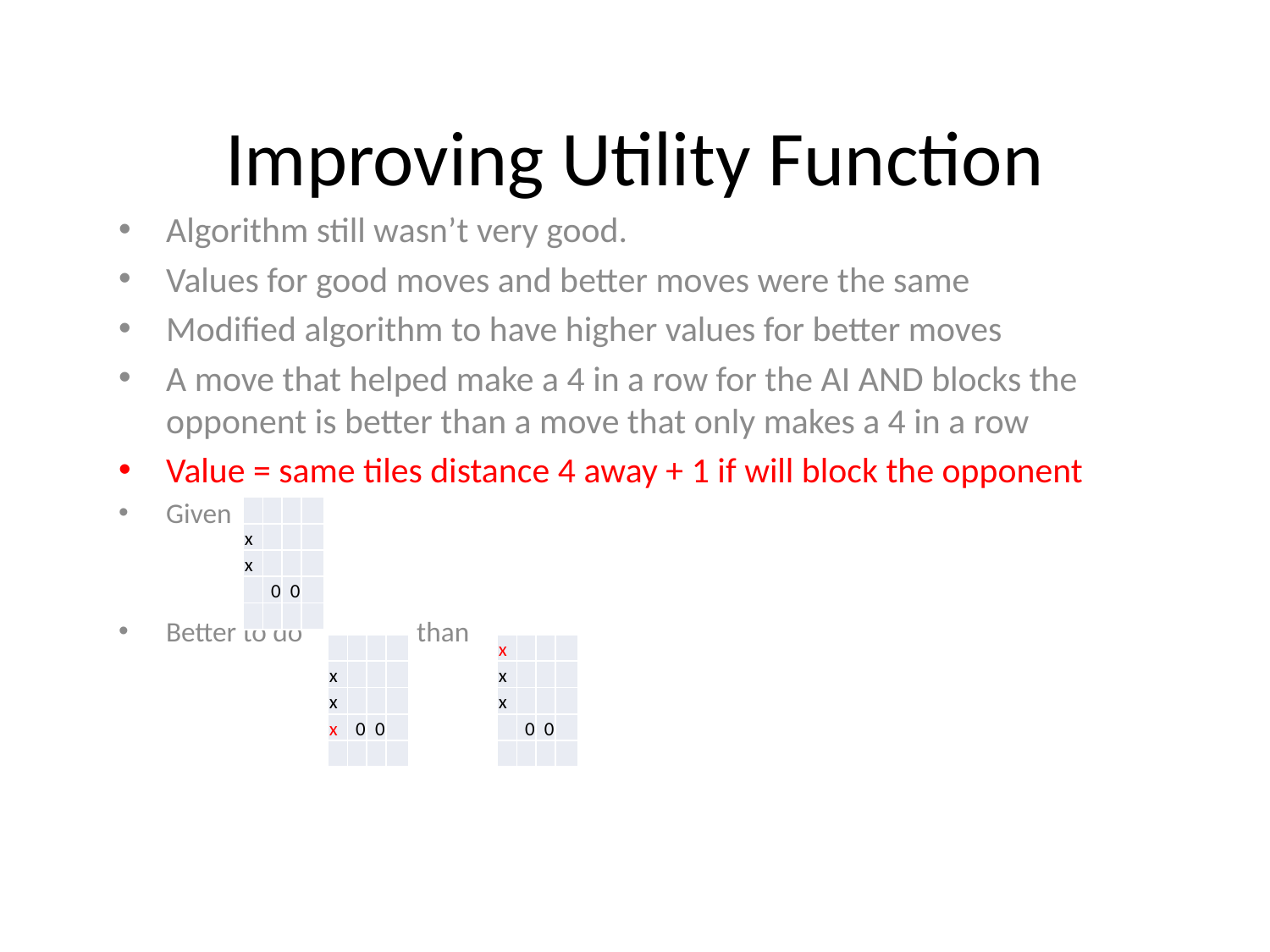

# Improving Utility Function
Algorithm still wasn’t very good.
Values for good moves and better moves were the same
Modified algorithm to have higher values for better moves
A move that helped make a 4 in a row for the AI AND blocks the opponent is better than a move that only makes a 4 in a row
Value = same tiles distance 4 away + 1 if will block the opponent
Given

Better to do                  than
|  |  |  |  |
| --- | --- | --- | --- |
| x |  |  |  |
| x |  |  |  |
|  | 0 | 0 |  |
|  |  |  |  |
|  |  |  |  |
| --- | --- | --- | --- |
| x |  |  |  |
| x |  |  |  |
| x | 0 | 0 |  |
|  |  |  |  |
| x |  |  |  |
| --- | --- | --- | --- |
| x |  |  |  |
| x |  |  |  |
|  | 0 | 0 |  |
|  |  |  |  |